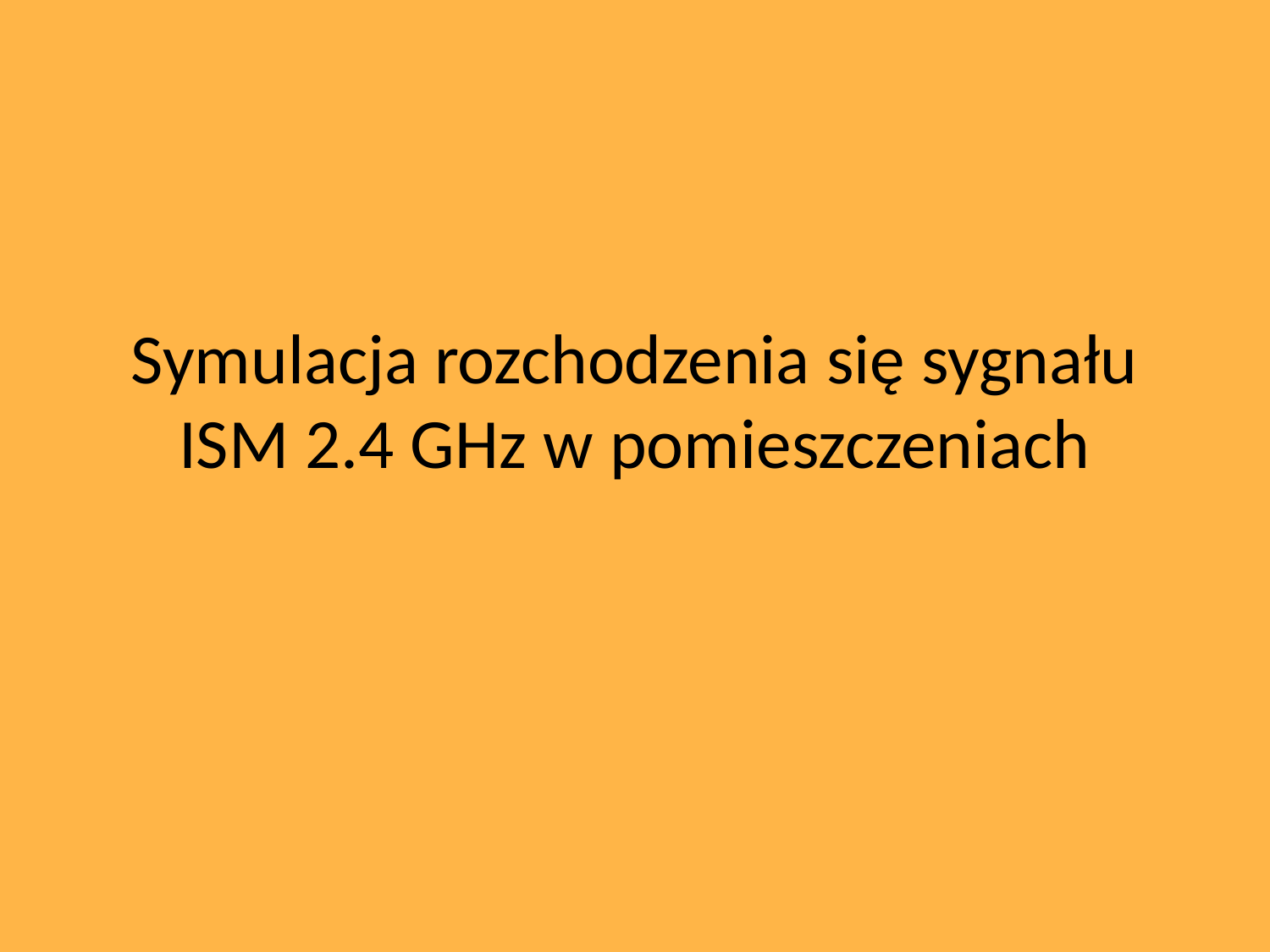

# Symulacja rozchodzenia się sygnału ISM 2.4 GHz w pomieszczeniach